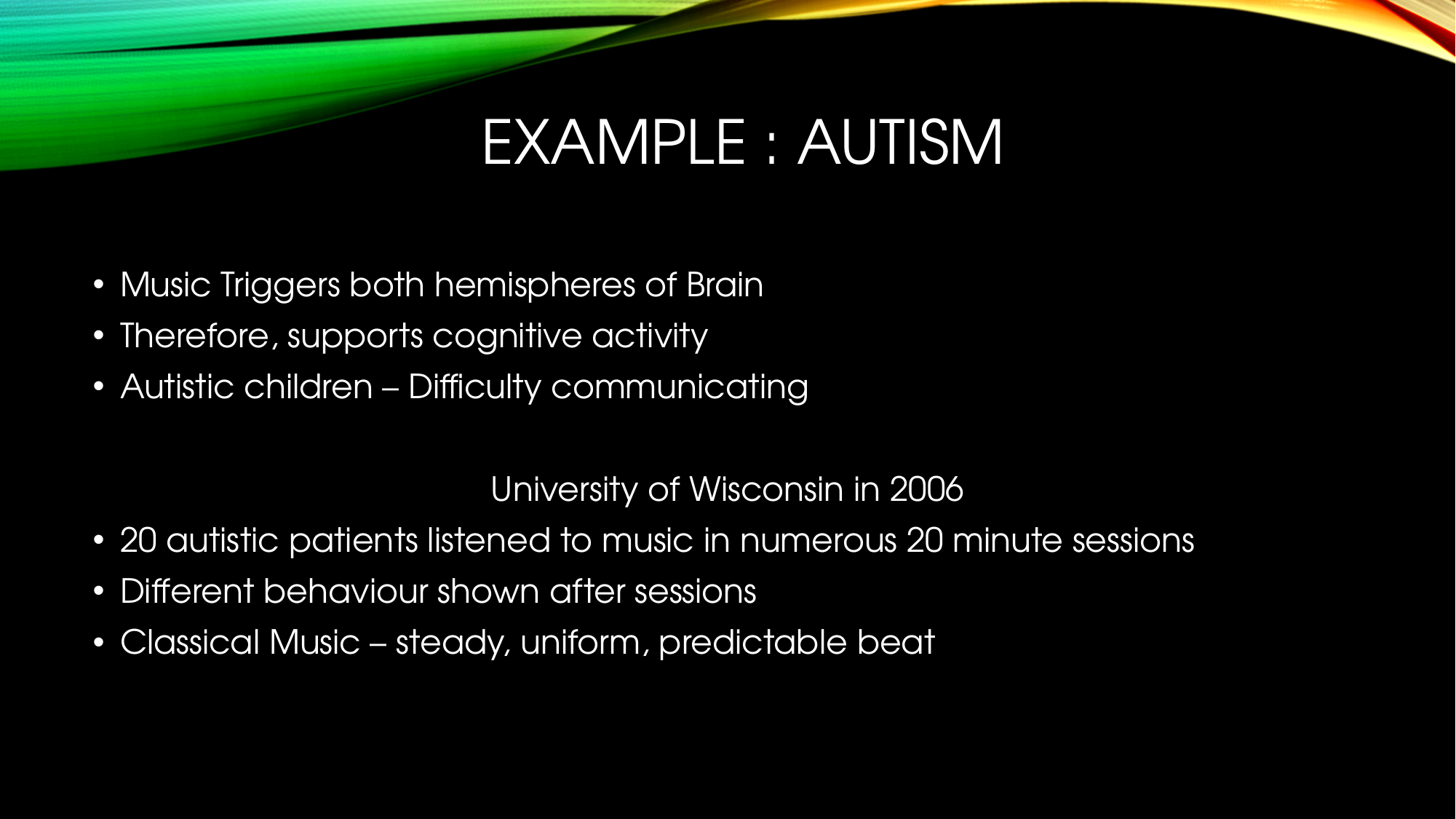

# Example : autism
Music Triggers both hemispheres of Brain
Therefore, supports cognitive activity
Autistic children – Difficulty communicating

University of Wisconsin in 2006
20 autistic patients listened to music in numerous 20 minute sessions
Different behaviour shown after sessions
Classical Music – steady, uniform, predictable beat